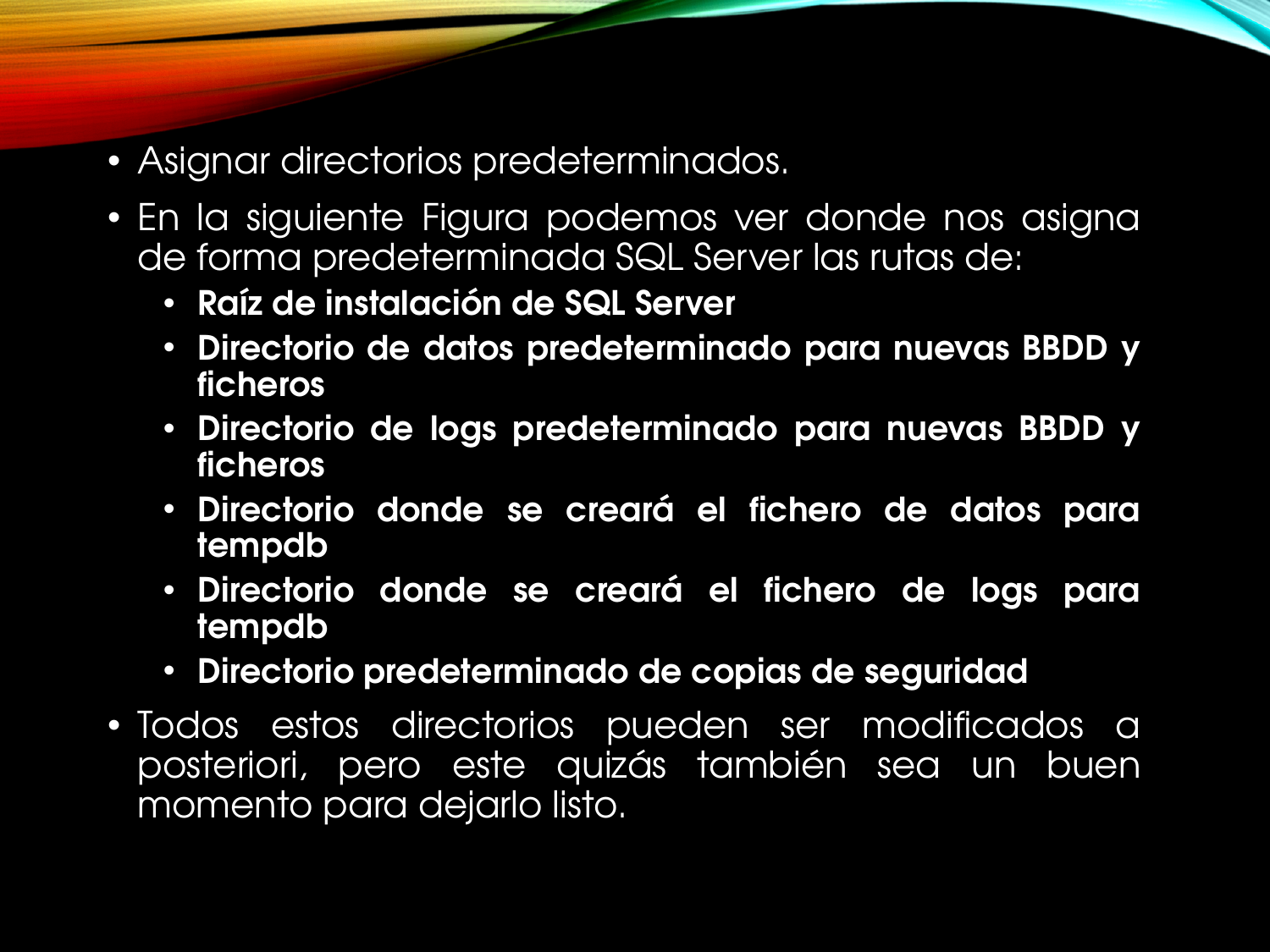

Asignar directorios predeterminados.
En la siguiente Figura podemos ver donde nos asigna de forma predeterminada SQL Server las rutas de:
Raíz de instalación de SQL Server
Directorio de datos predeterminado para nuevas BBDD y ficheros
Directorio de logs predeterminado para nuevas BBDD y ficheros
Directorio donde se creará el fichero de datos para tempdb
Directorio donde se creará el fichero de logs para tempdb
Directorio predeterminado de copias de seguridad
Todos estos directorios pueden ser modificados a posteriori, pero este quizás también sea un buen momento para dejarlo listo.